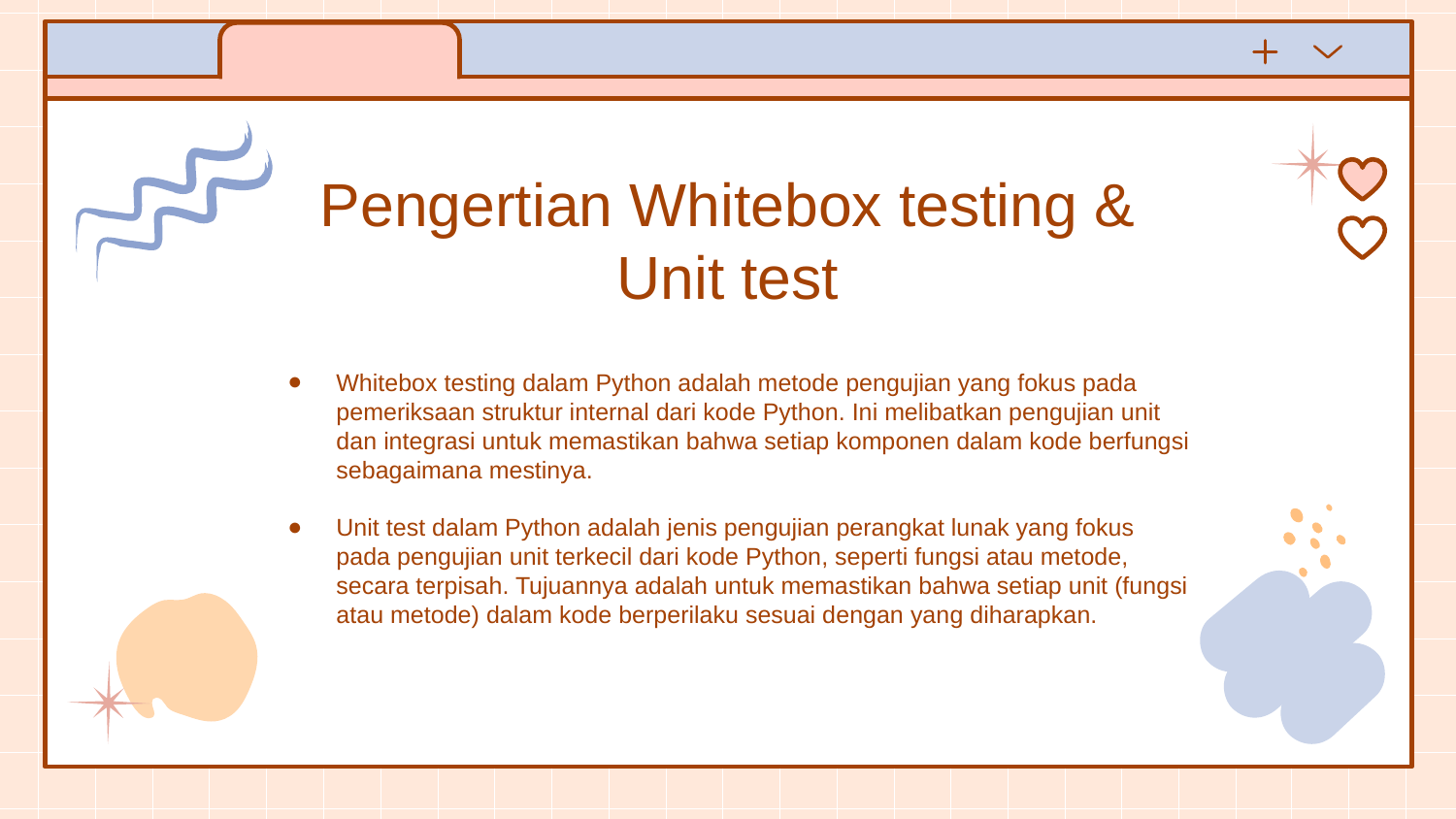

# Pengertian Whitebox testing & Unit test
Whitebox testing dalam Python adalah metode pengujian yang fokus pada pemeriksaan struktur internal dari kode Python. Ini melibatkan pengujian unit dan integrasi untuk memastikan bahwa setiap komponen dalam kode berfungsi sebagaimana mestinya.

Unit test dalam Python adalah jenis pengujian perangkat lunak yang fokus pada pengujian unit terkecil dari kode Python, seperti fungsi atau metode, secara terpisah. Tujuannya adalah untuk memastikan bahwa setiap unit (fungsi atau metode) dalam kode berperilaku sesuai dengan yang diharapkan.